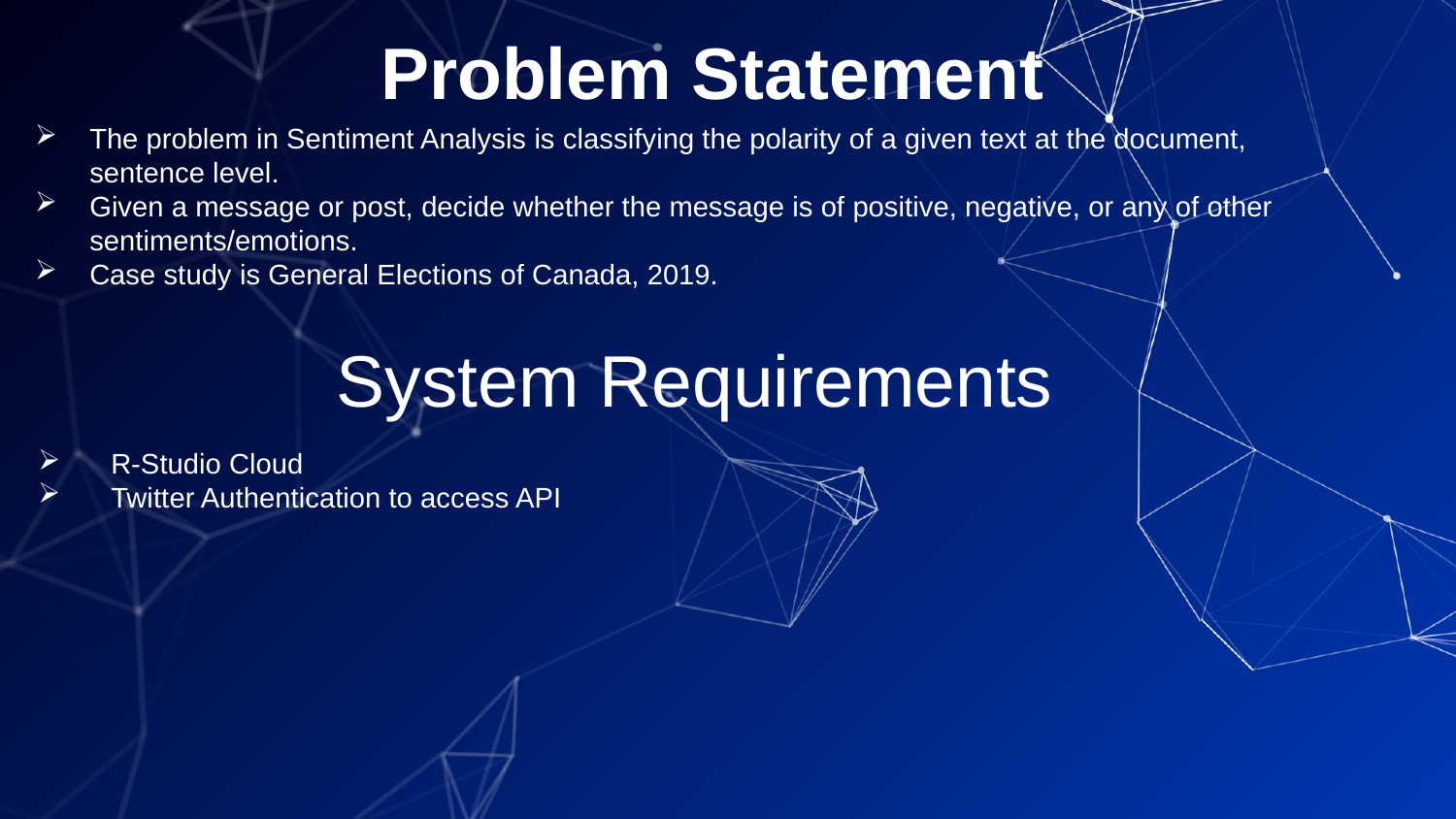

# Problem Statement
The problem in Sentiment Analysis is classifying the polarity of a given text at the document, sentence level.
Given a message or post, decide whether the message is of positive, negative, or any of other sentiments/emotions.
Case study is General Elections of Canada, 2019.

System Requirements
R-Studio Cloud
Twitter Authentication to access API

5